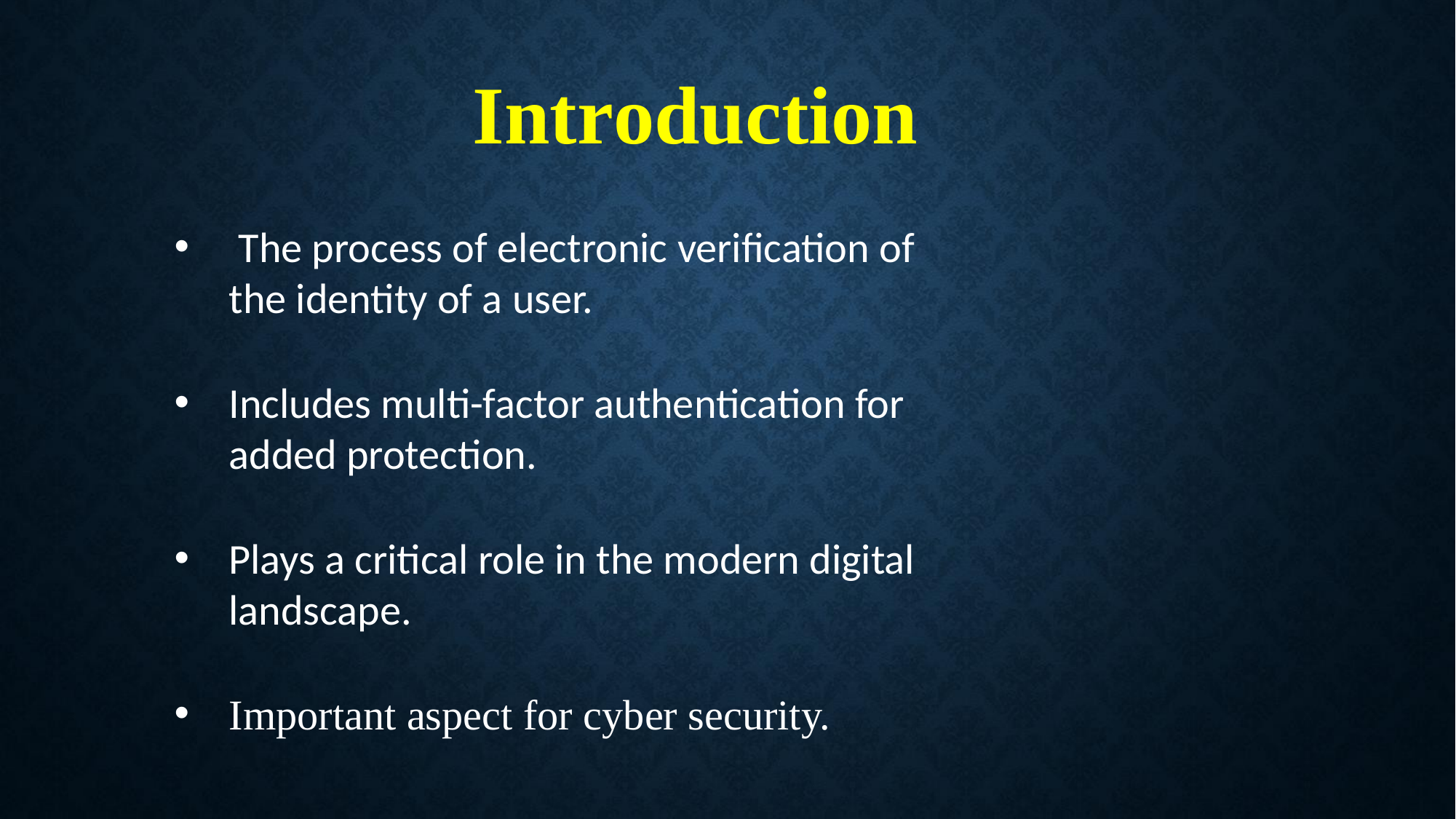

# Introduction
 The process of electronic verification of the identity of a user.

Includes multi-factor authentication for added protection.

Plays a critical role in the modern digital landscape.

Important aspect for cyber security.